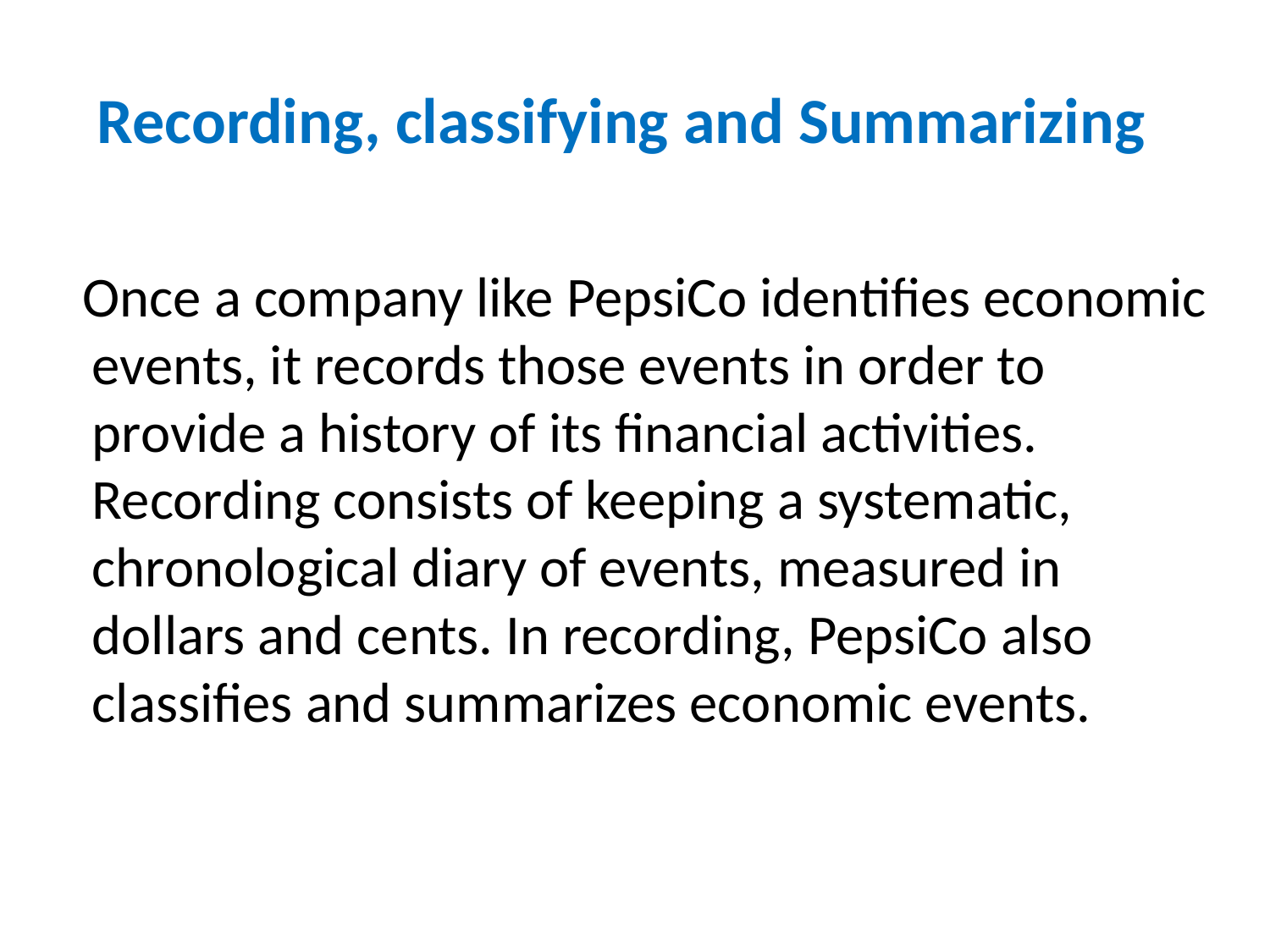

# Recording, classifying and Summarizing
   Once a company like PepsiCo identifies economic events, it records those events in order to provide a history of its financial activities. Recording consists of keeping a systematic, chronological diary of events, measured in dollars and cents. In recording, PepsiCo also classifies and summarizes economic events.